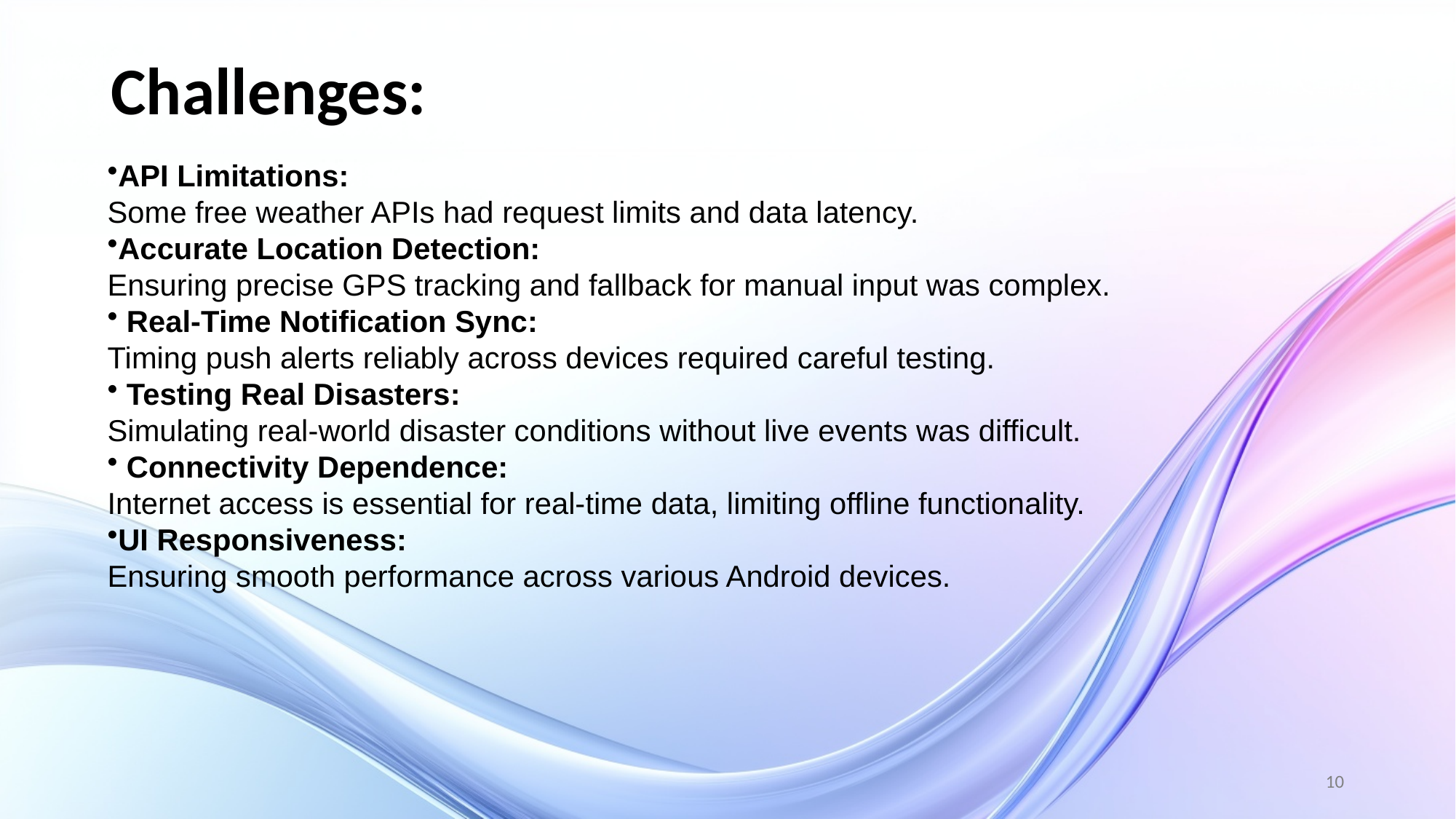

# Challenges:
API Limitations:
Some free weather APIs had request limits and data latency.
Accurate Location Detection:
Ensuring precise GPS tracking and fallback for manual input was complex.
 Real-Time Notification Sync:
Timing push alerts reliably across devices required careful testing.
 Testing Real Disasters:
Simulating real-world disaster conditions without live events was difficult.
 Connectivity Dependence:
Internet access is essential for real-time data, limiting offline functionality.
UI Responsiveness:
Ensuring smooth performance across various Android devices.
10